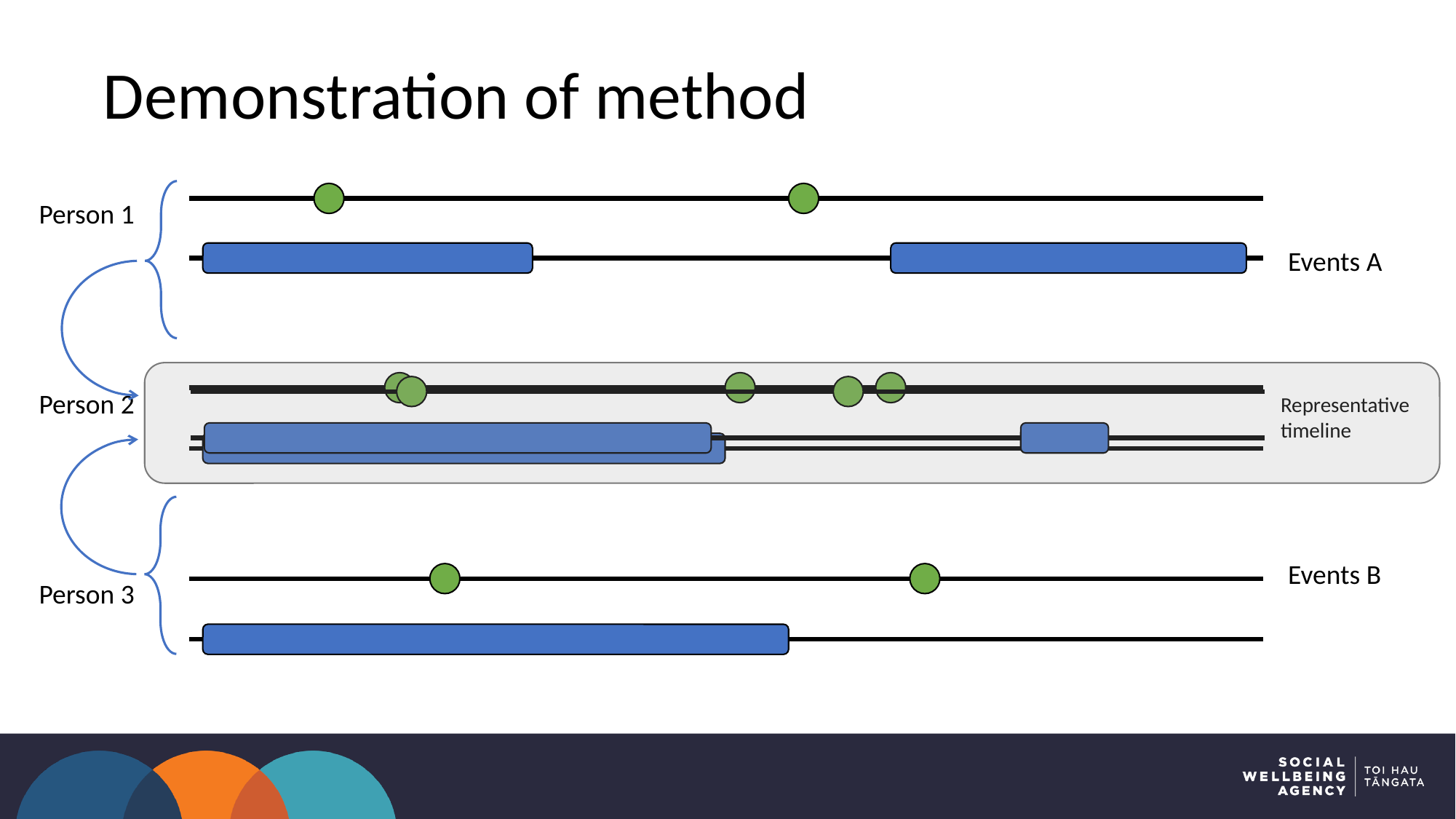

# Demonstration of method

Person 1
Events A

Person 2
Representative timeline

Events B

Person 3